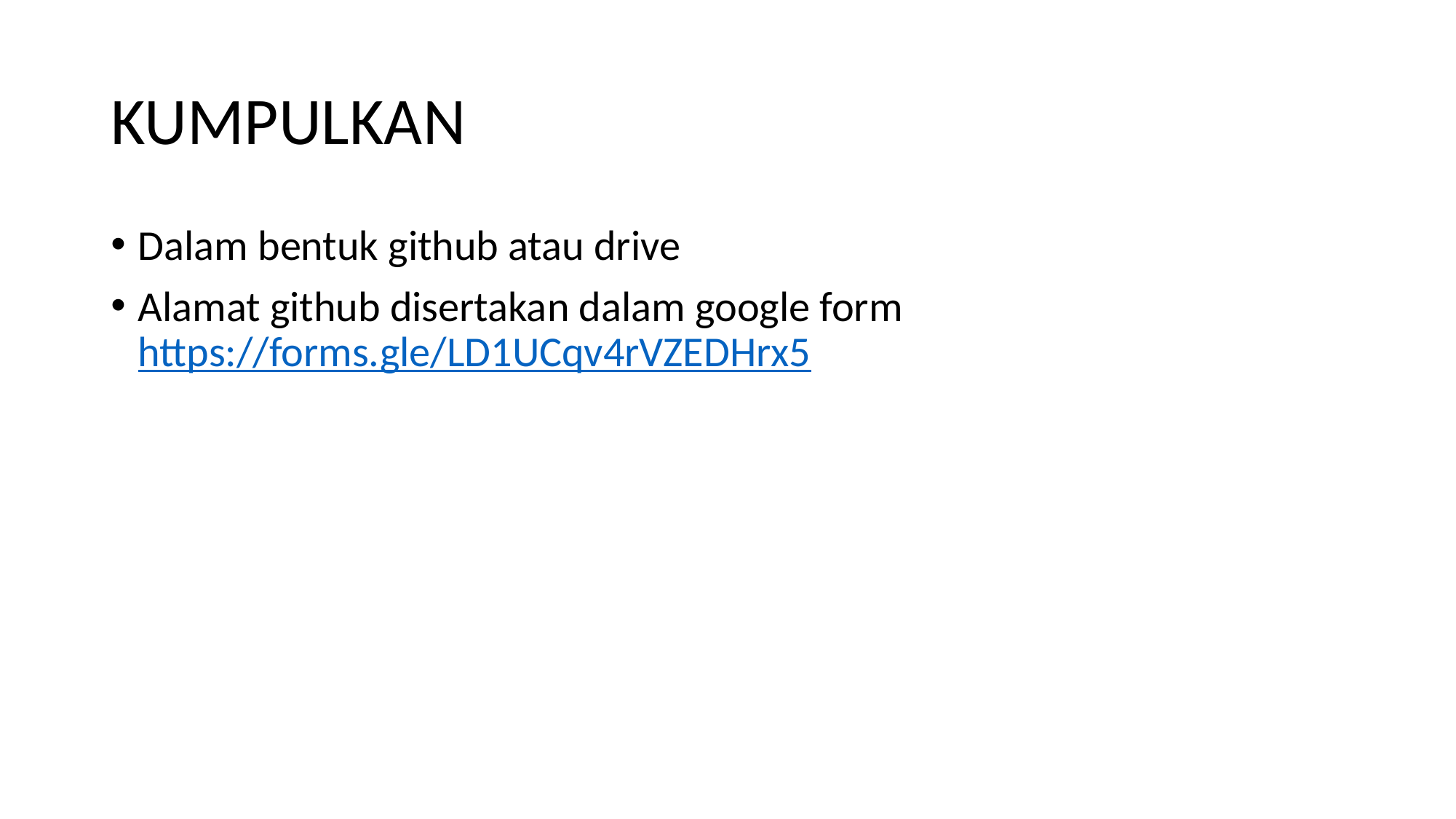

# KUMPULKAN
Dalam bentuk github atau drive
Alamat github disertakan dalam google form https://forms.gle/LD1UCqv4rVZEDHrx5